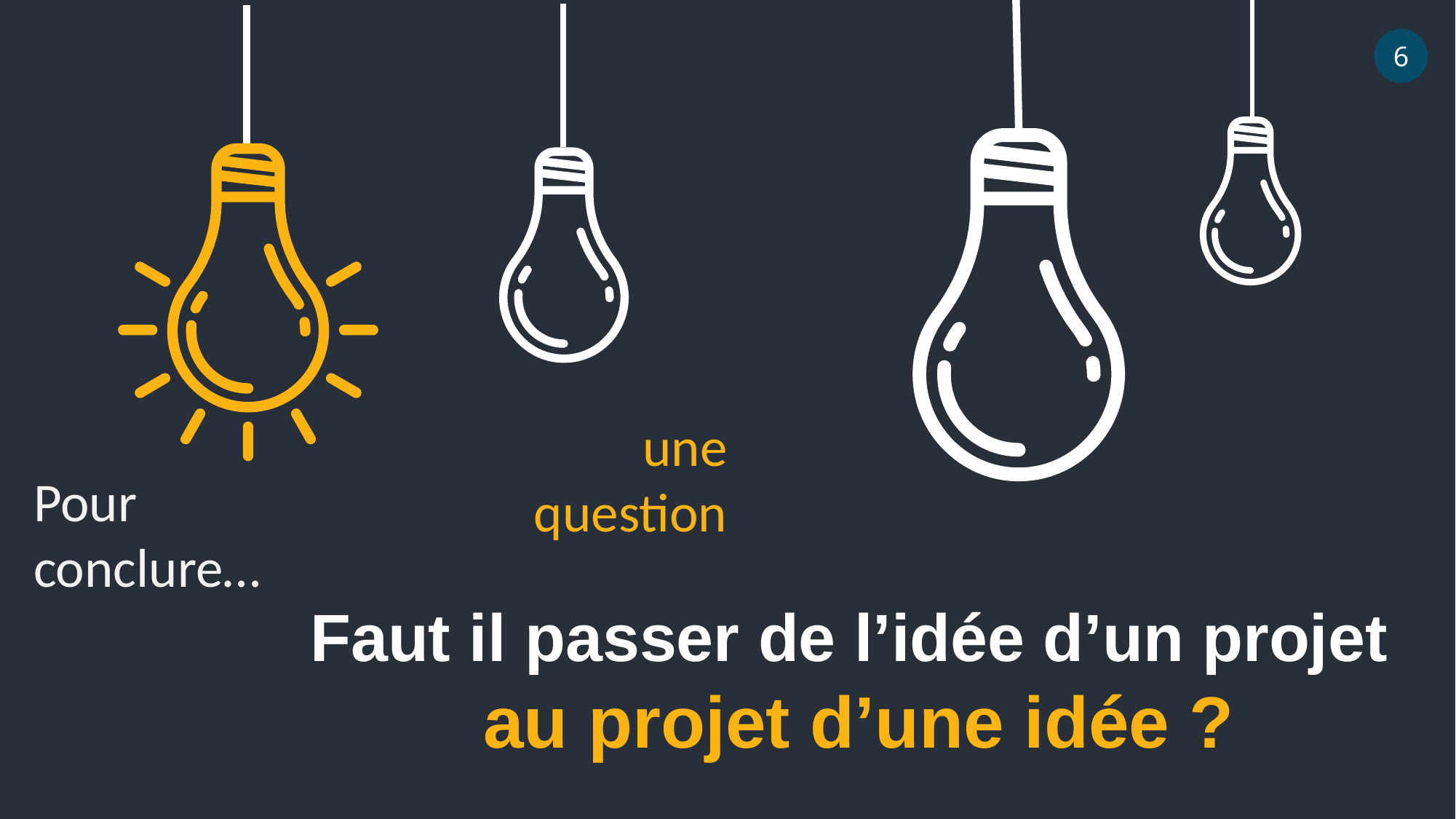

6

une
question
Pour
conclure…
Faut il passer de l’idée d’un projet
au projet d’une idée ?